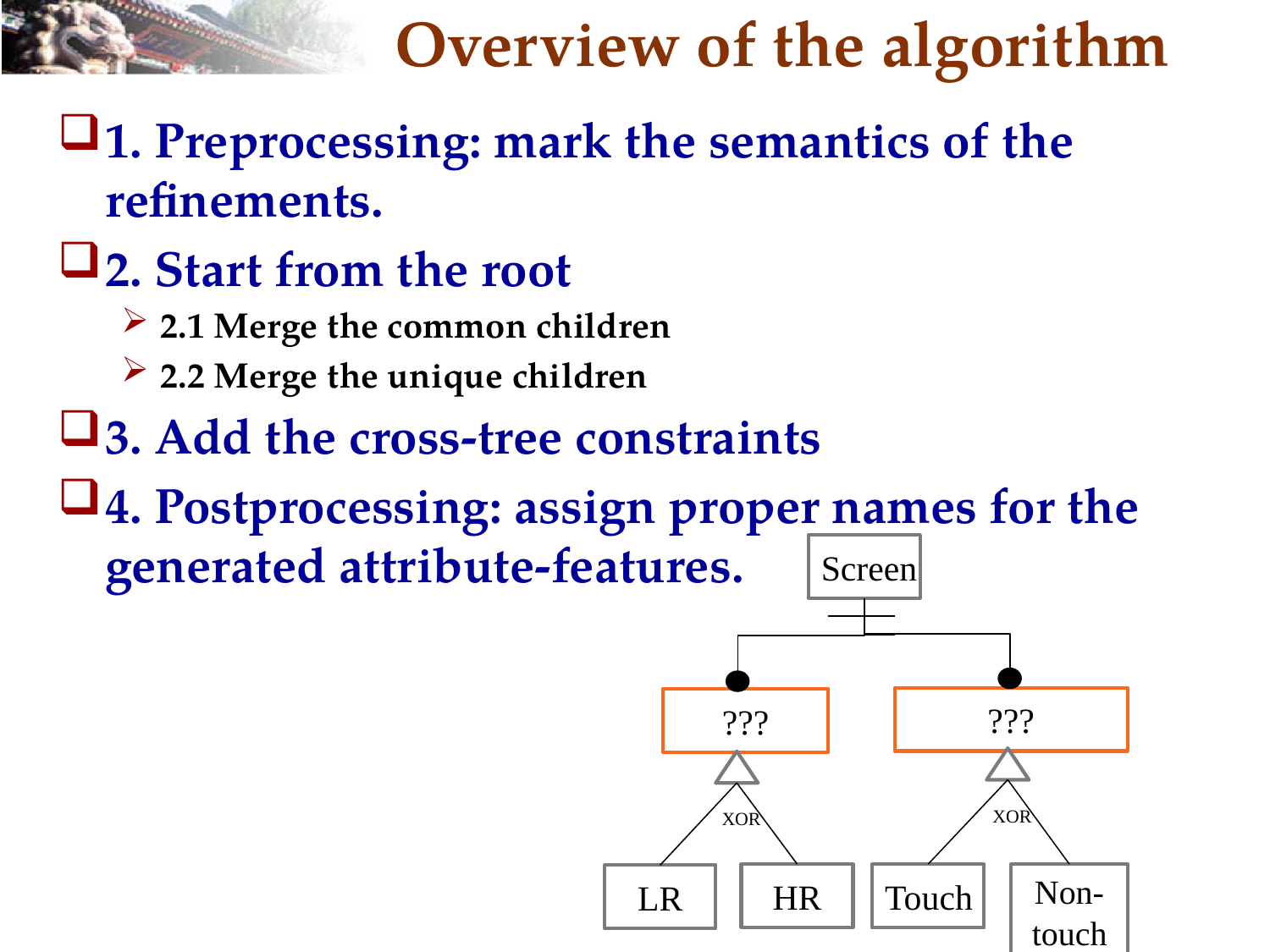

# Overview of the algorithm
1. Preprocessing: mark the semantics of the refinements.
2. Start from the root
2.1 Merge the common children
2.2 Merge the unique children
3. Add the cross-tree constraints
4. Postprocessing: assign proper names for the generated attribute-features.

Screen

???
???

XOR
XOR
HR
Touch
Non-touch
LR